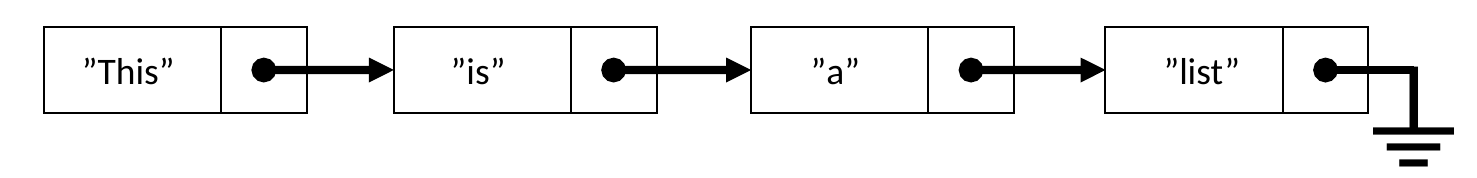

“”This””
”
“”is””
”
“”a””
”
“”list”
”
⏚